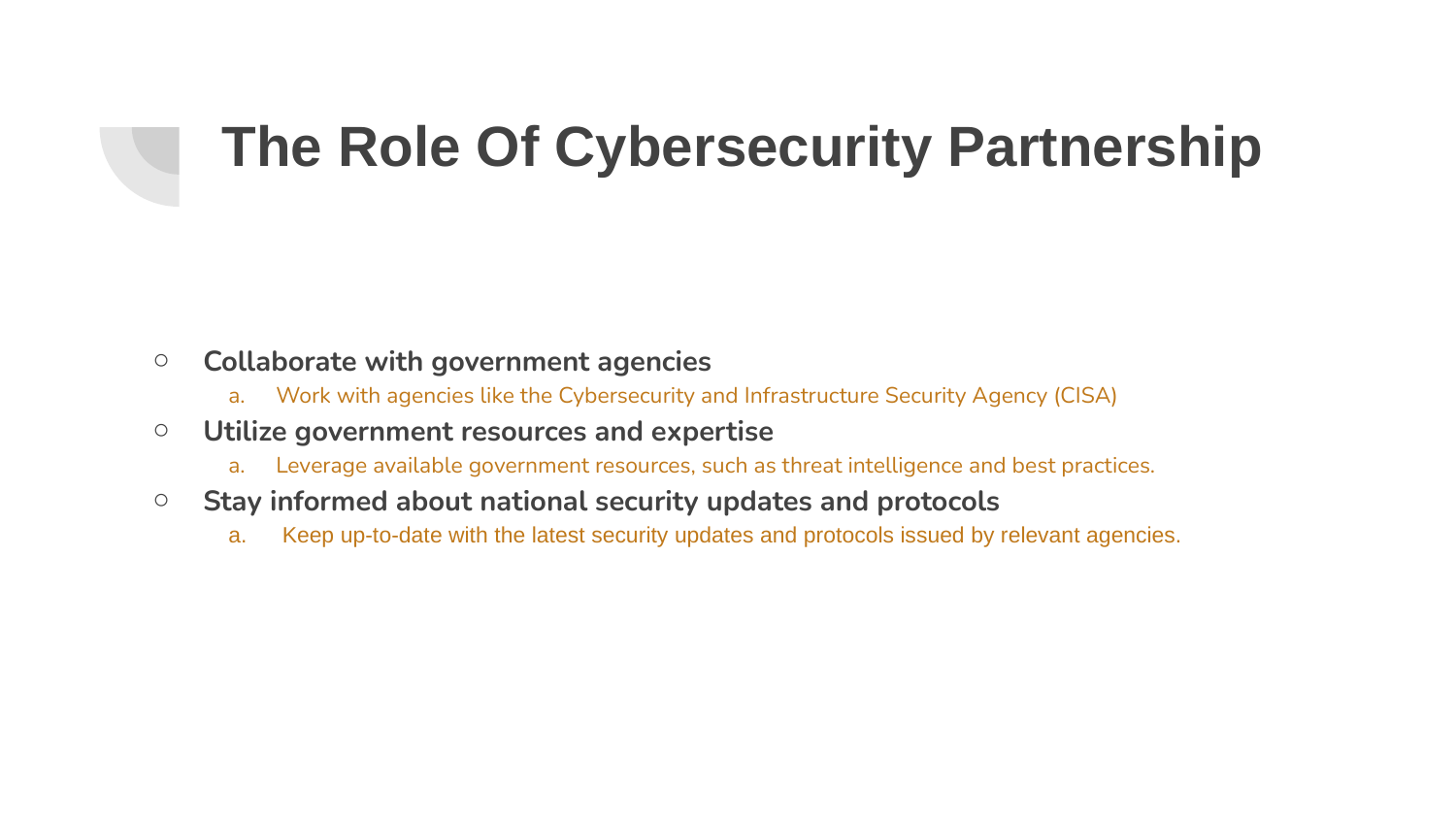

# The Role Of Cybersecurity Partnership
Collaborate with government agencies
Work with agencies like the Cybersecurity and Infrastructure Security Agency (CISA)
Utilize government resources and expertise
Leverage available government resources, such as threat intelligence and best practices.
Stay informed about national security updates and protocols
 Keep up-to-date with the latest security updates and protocols issued by relevant agencies.